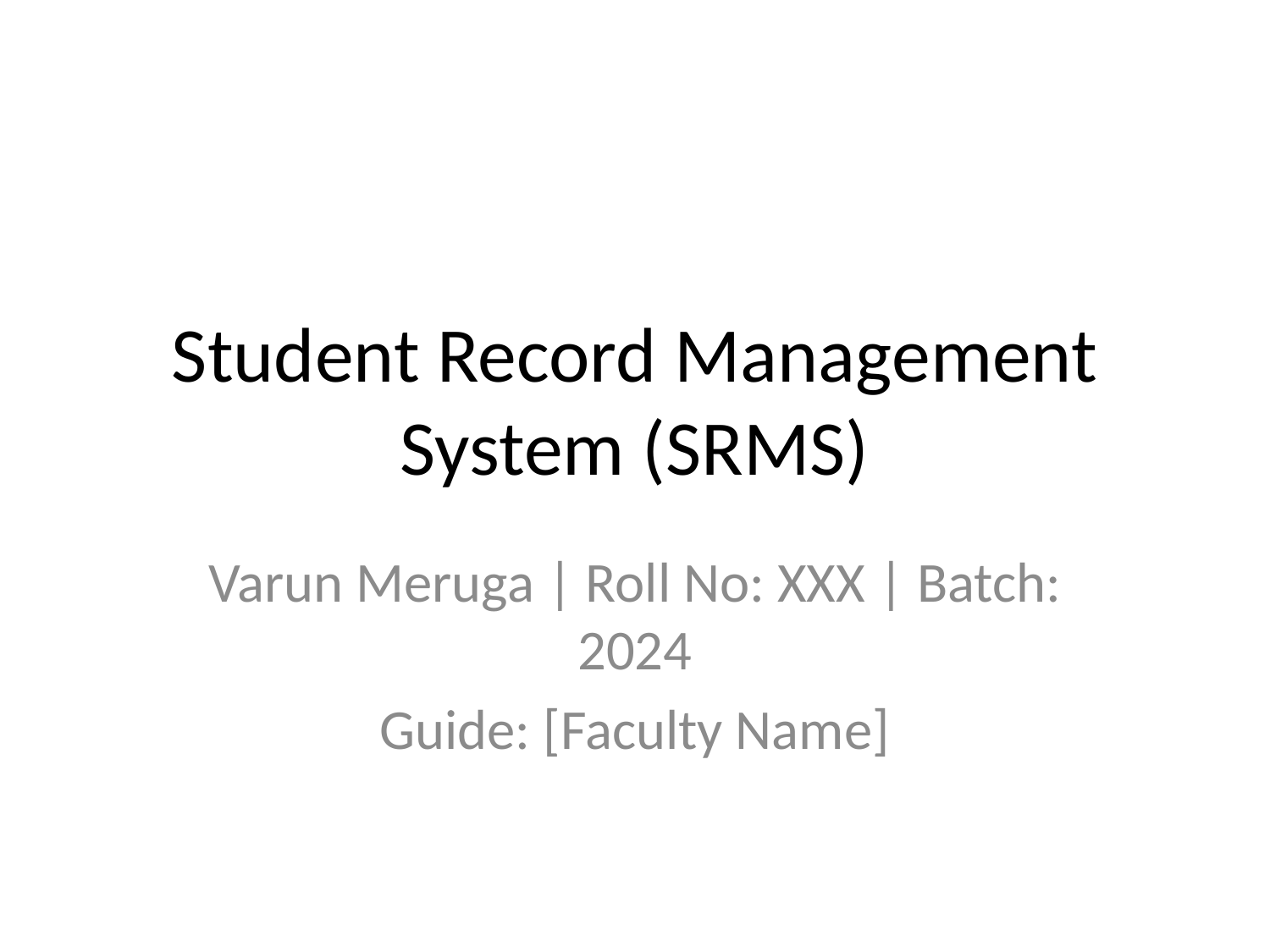

# Student Record Management System (SRMS)
Varun Meruga | Roll No: XXX | Batch: 2024
Guide: [Faculty Name]